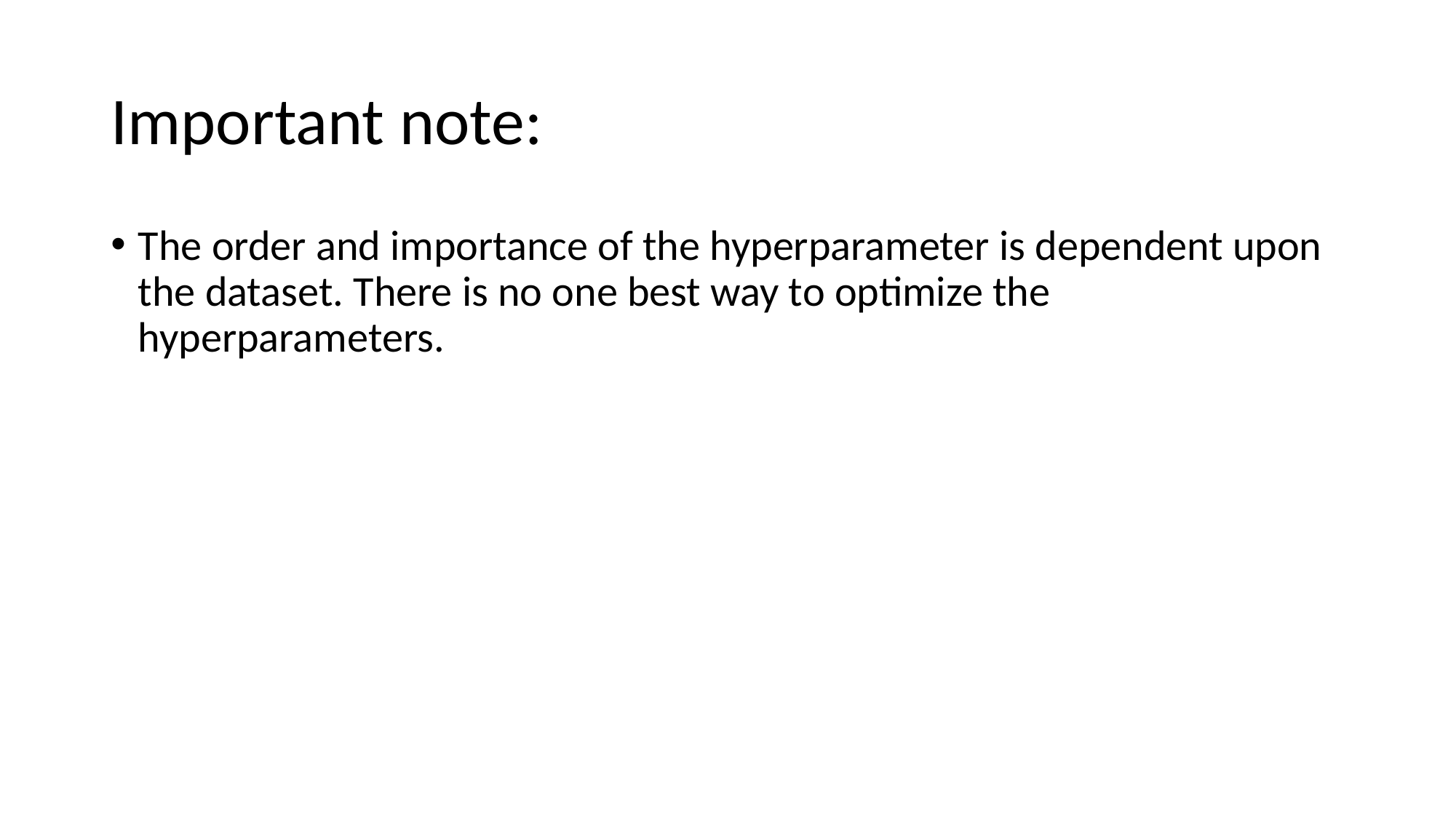

# Important note:
The order and importance of the hyperparameter is dependent upon the dataset. There is no one best way to optimize the hyperparameters.